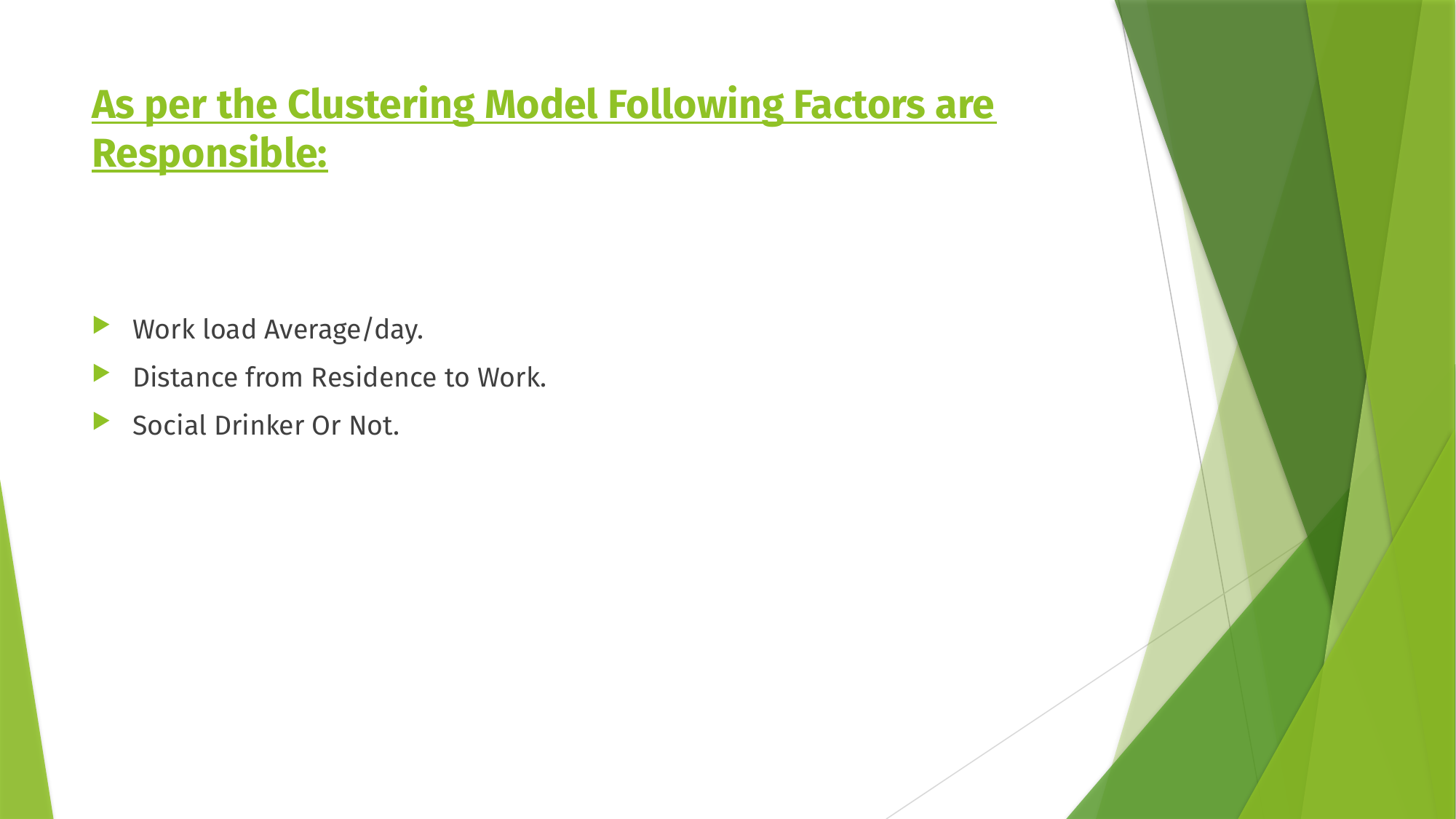

# As per the Clustering Model Following Factors are Responsible:

Work load Average/day.
Distance from Residence to Work.
Social Drinker Or Not.